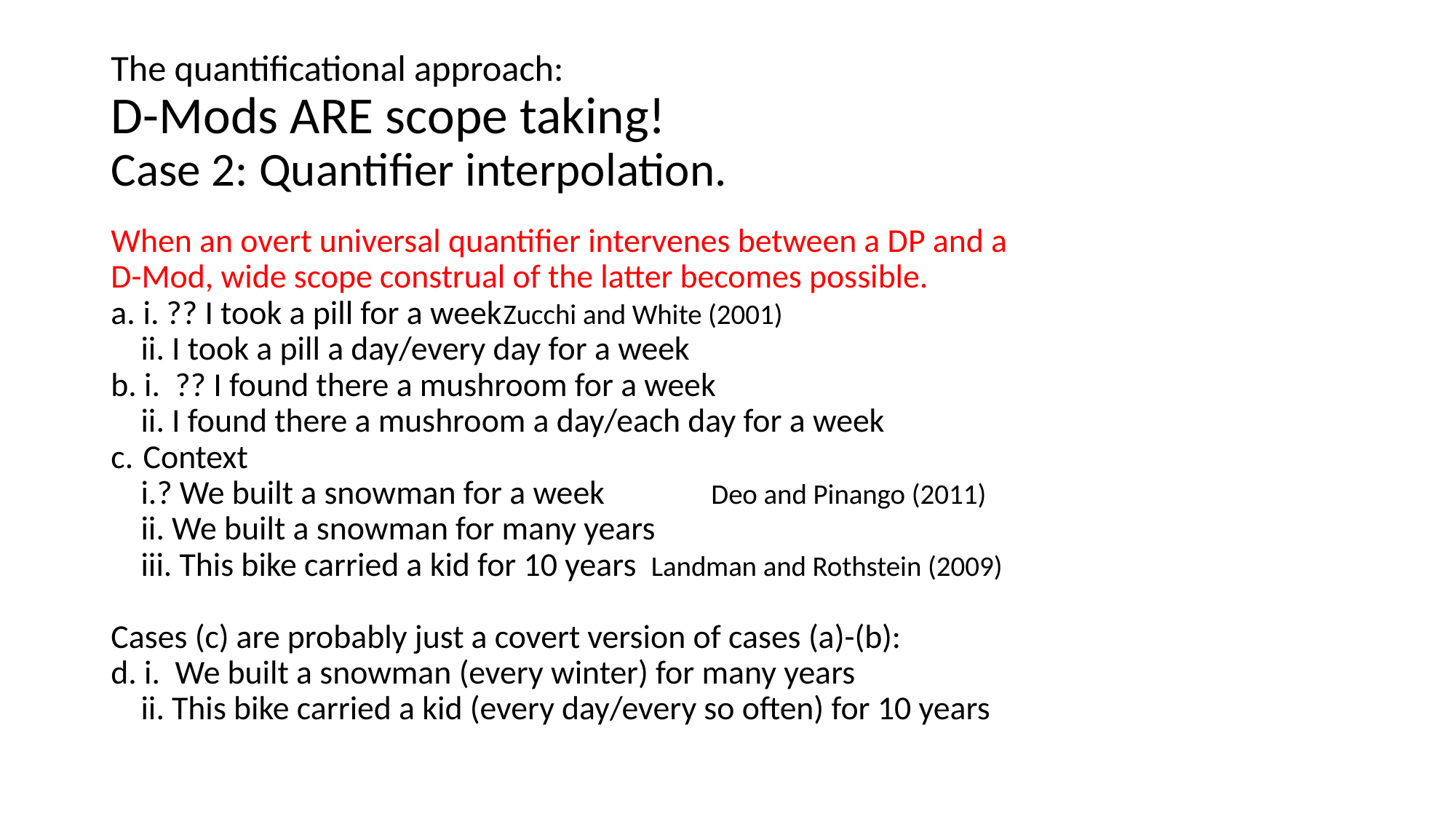

# The quantificational approach: D-Mods ARE scope taking! Case 2: Quantifier interpolation.
When an overt universal quantifier intervenes between a DP and a
D-Mod, wide scope construal of the latter becomes possible.
i. ?? I took a pill for a week			Zucchi and White (2001)
    ii. I took a pill a day/every day for a week
b. i.  ?? I found there a mushroom for a week
    ii. I found there a mushroom a day/each day for a week
Context
    i.? We built a snowman for a week		Deo and Pinango (2011)
    ii. We built a snowman for many years
    iii. This bike carried a kid for 10 years 	Landman and Rothstein (2009)

Cases (c) are probably just a covert version of cases (a)-(b):
d. i.  We built a snowman (every winter) for many years
    ii. This bike carried a kid (every day/every so often) for 10 years